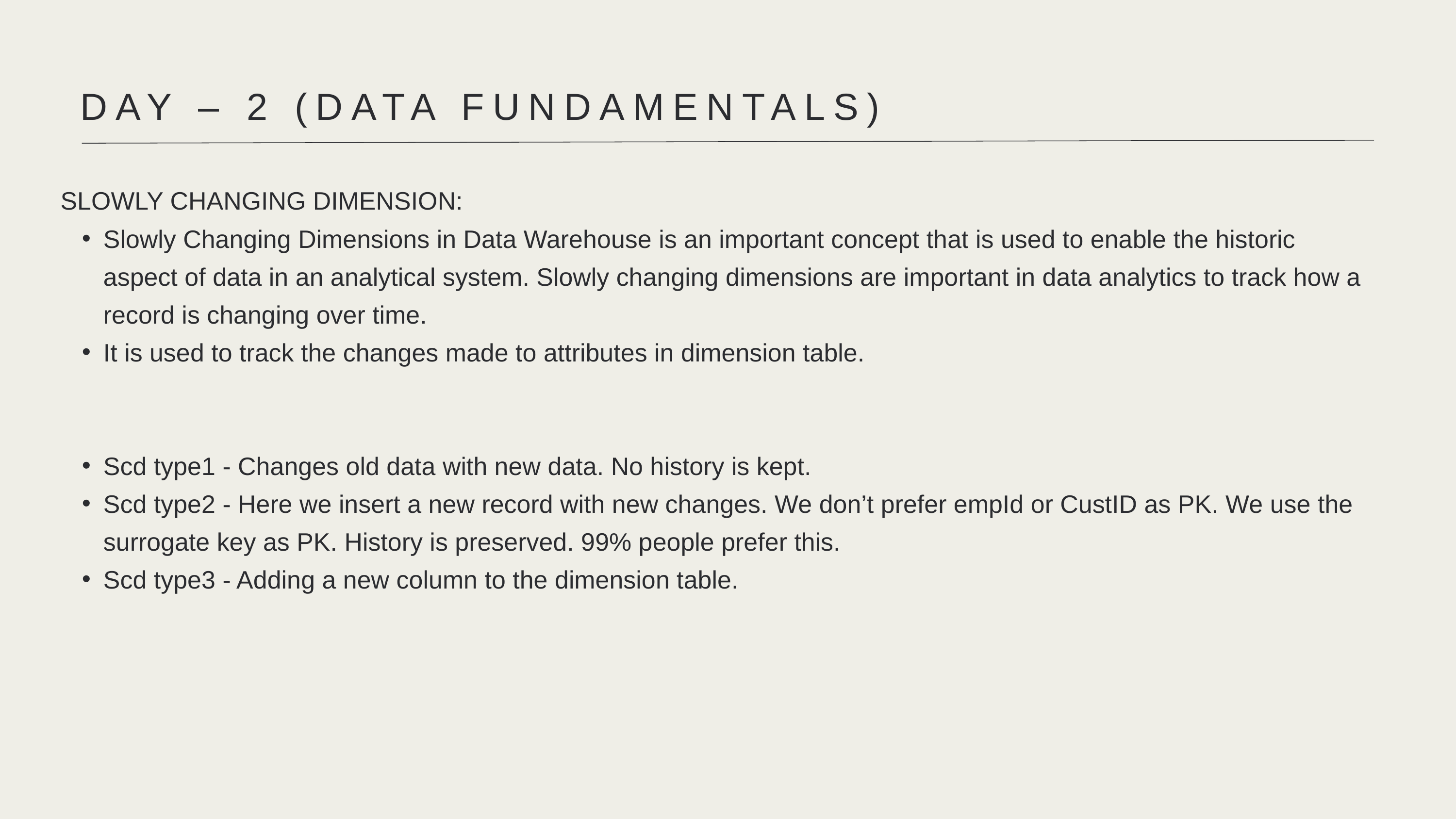

DAY – 2 (DATA FUNDAMENTALS)

SLOWLY CHANGING DIMENSION:
Slowly Changing Dimensions in Data Warehouse is an important concept that is used to enable the historic aspect of data in an analytical system. Slowly changing dimensions are important in data analytics to track how a record is changing over time.
It is used to track the changes made to attributes in dimension table.

Scd type1 - Changes old data with new data. No history is kept.
Scd type2 - Here we insert a new record with new changes. We don’t prefer empId or CustID as PK. We use the surrogate key as PK. History is preserved. 99% people prefer this.
Scd type3 - Adding a new column to the dimension table.